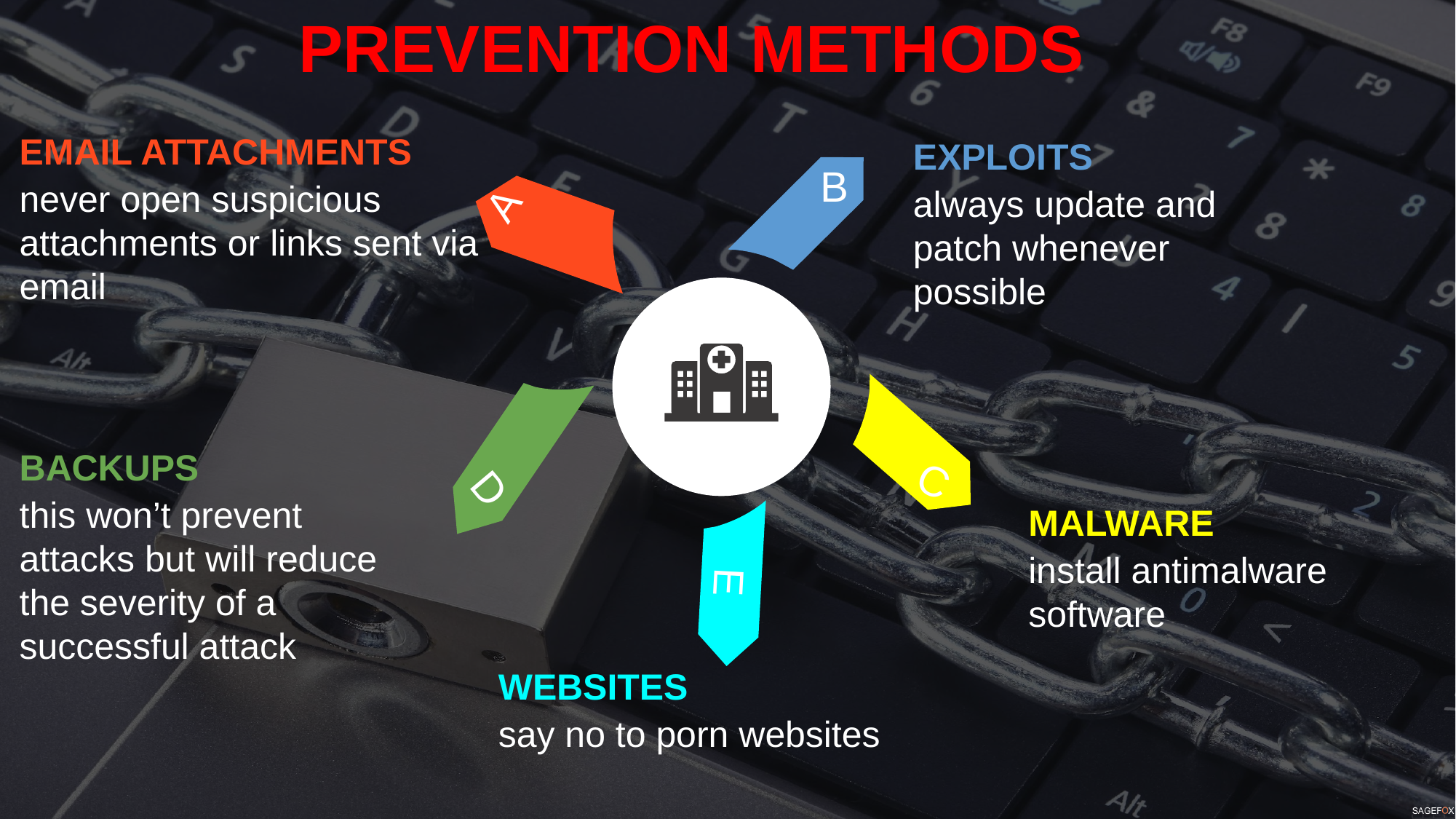

PREVENTION METHODS
A

EMAIL ATTACHMENTS
never open suspicious attachments or links sent via email
EXPLOITS
always update and patch whenever possible

B

D

C
BACKUPS
this won’t prevent attacks but will reduce the severity of a successful attack

MALWARE
install antimalware software

WEBSITES
say no to porn websites
E